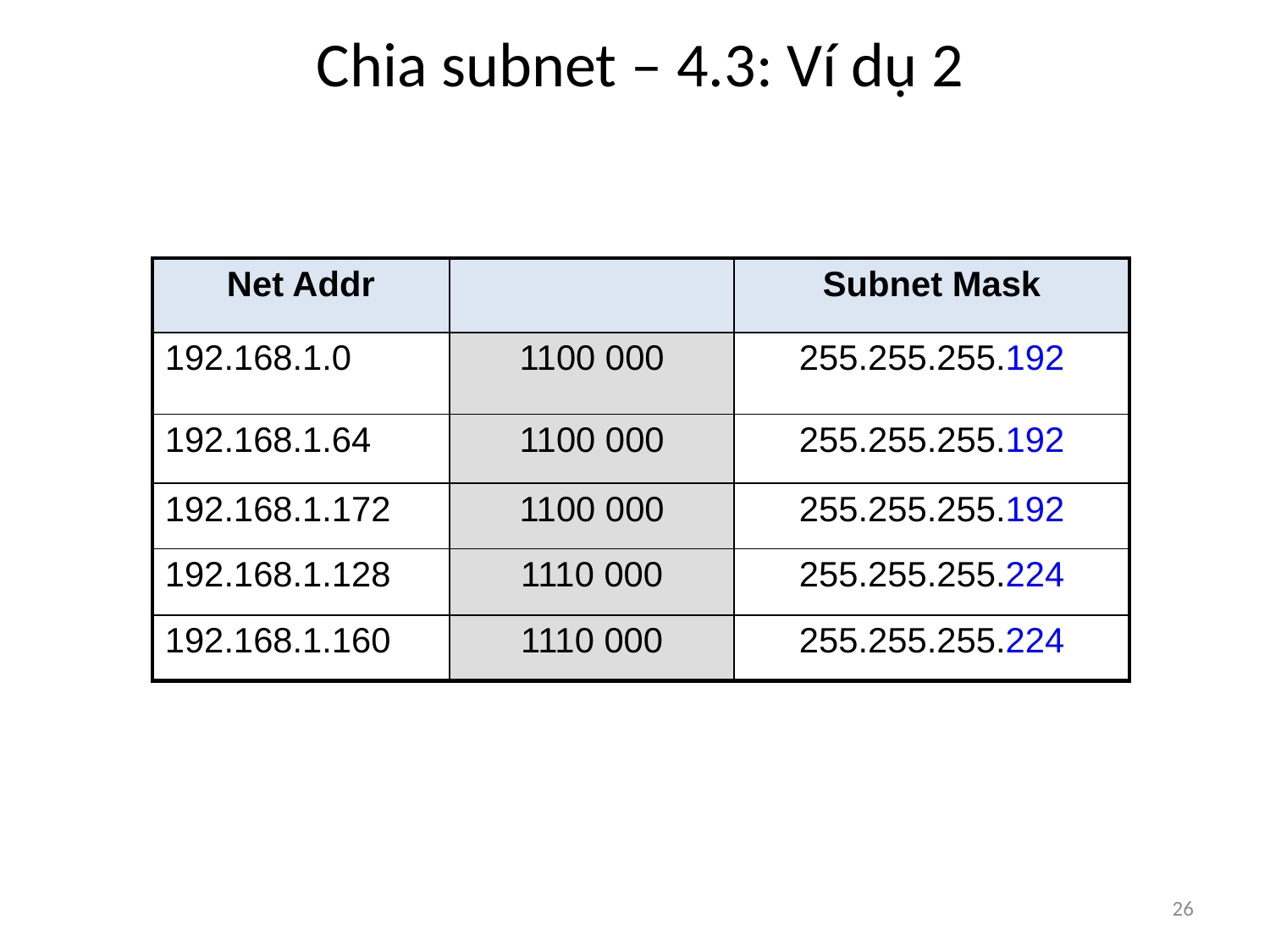

# Chia subnet – 4.3: Ví dụ 2
| Net Addr |  | Subnet Mask |
| --- | --- | --- |
| 192.168.1.0 | 1100 000 | 255.255.255.192 |
| 192.168.1.64 | 1100 000 | 255.255.255.192 |
| 192.168.1.172 | 1100 000 | 255.255.255.192 |
| 192.168.1.128 | 1110 000 | 255.255.255.224 |
| 192.168.1.160 | 1110 000 | 255.255.255.224 |
26